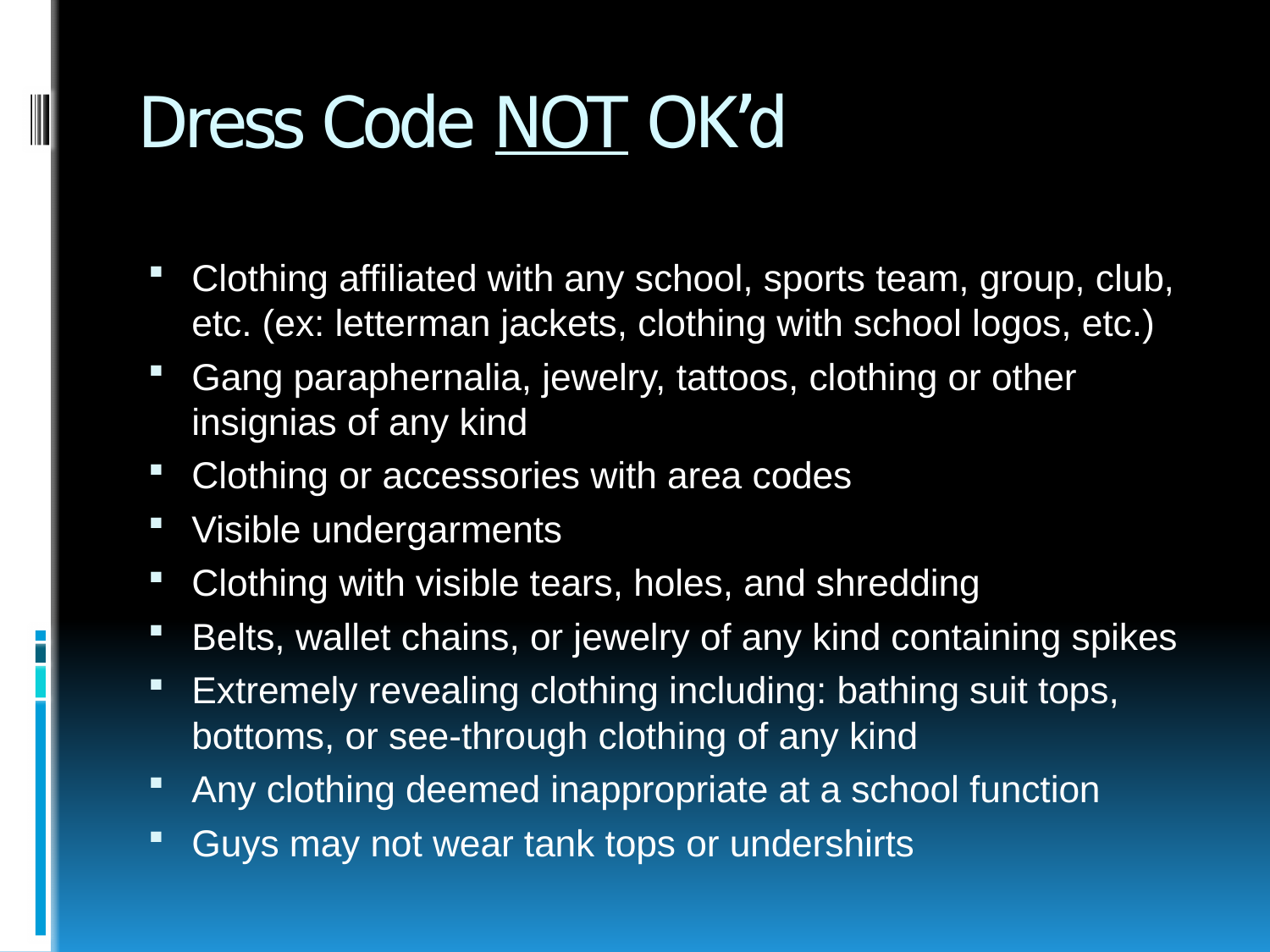

# Dress Code NOT OK’d
Clothing affiliated with any school, sports team, group, club, etc. (ex: letterman jackets, clothing with school logos, etc.)
Gang paraphernalia, jewelry, tattoos, clothing or other insignias of any kind
Clothing or accessories with area codes
Visible undergarments
Clothing with visible tears, holes, and shredding
Belts, wallet chains, or jewelry of any kind containing spikes
Extremely revealing clothing including: bathing suit tops, bottoms, or see-through clothing of any kind
Any clothing deemed inappropriate at a school function
Guys may not wear tank tops or undershirts